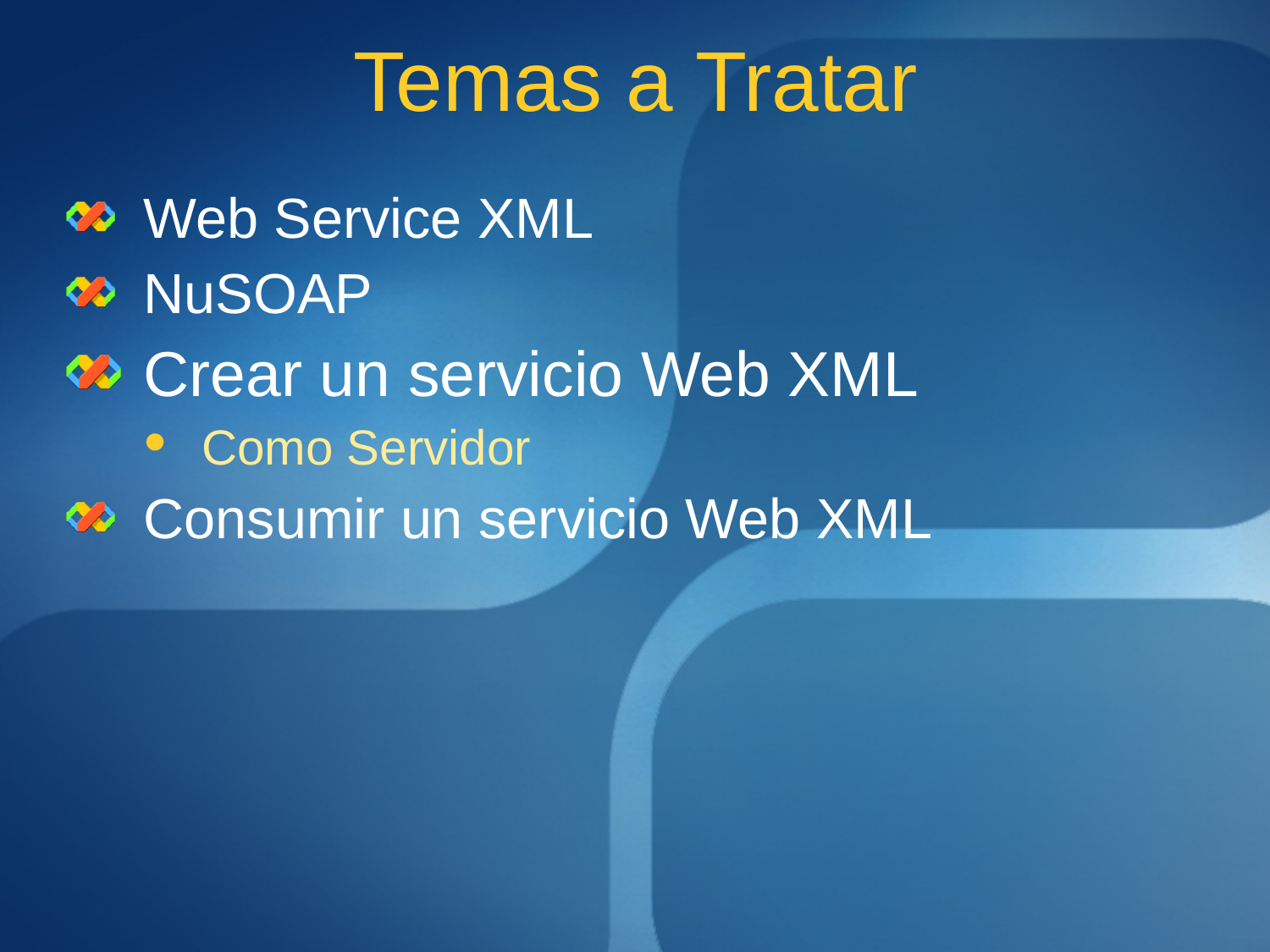

# Temas a Tratar
Web Service XML
NuSOAP
Crear un servicio Web XML
Como Servidor
Consumir un servicio Web XML